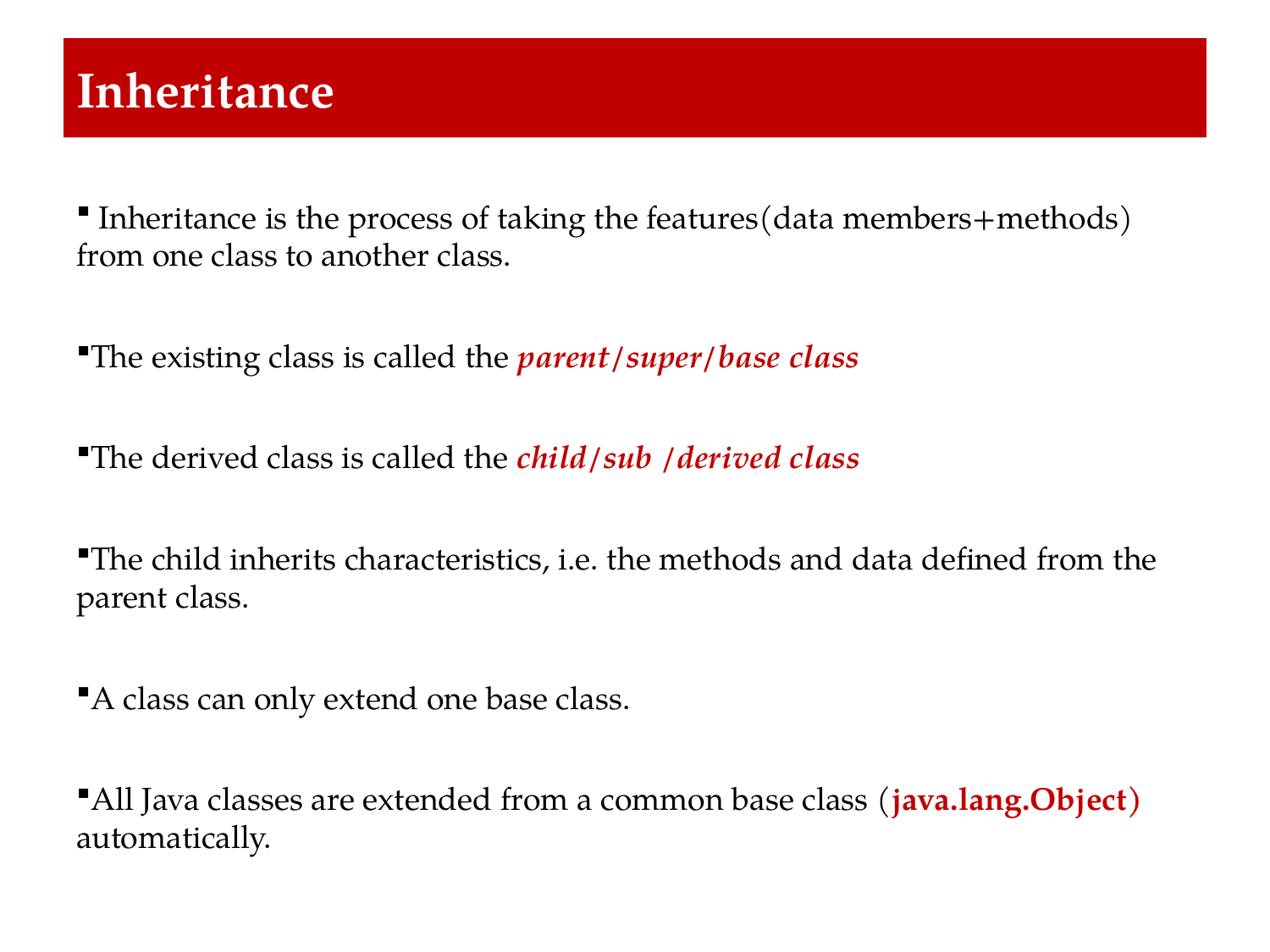

# Inheritance
 Inheritance is the process of taking the features(data members+methods) from one class to another class.

The existing class is called the parent/super/base class

The derived class is called the child/sub /derived class

The child inherits characteristics, i.e. the methods and data defined from the parent class.

A class can only extend one base class.

All Java classes are extended from a common base class (java.lang.Object) automatically.